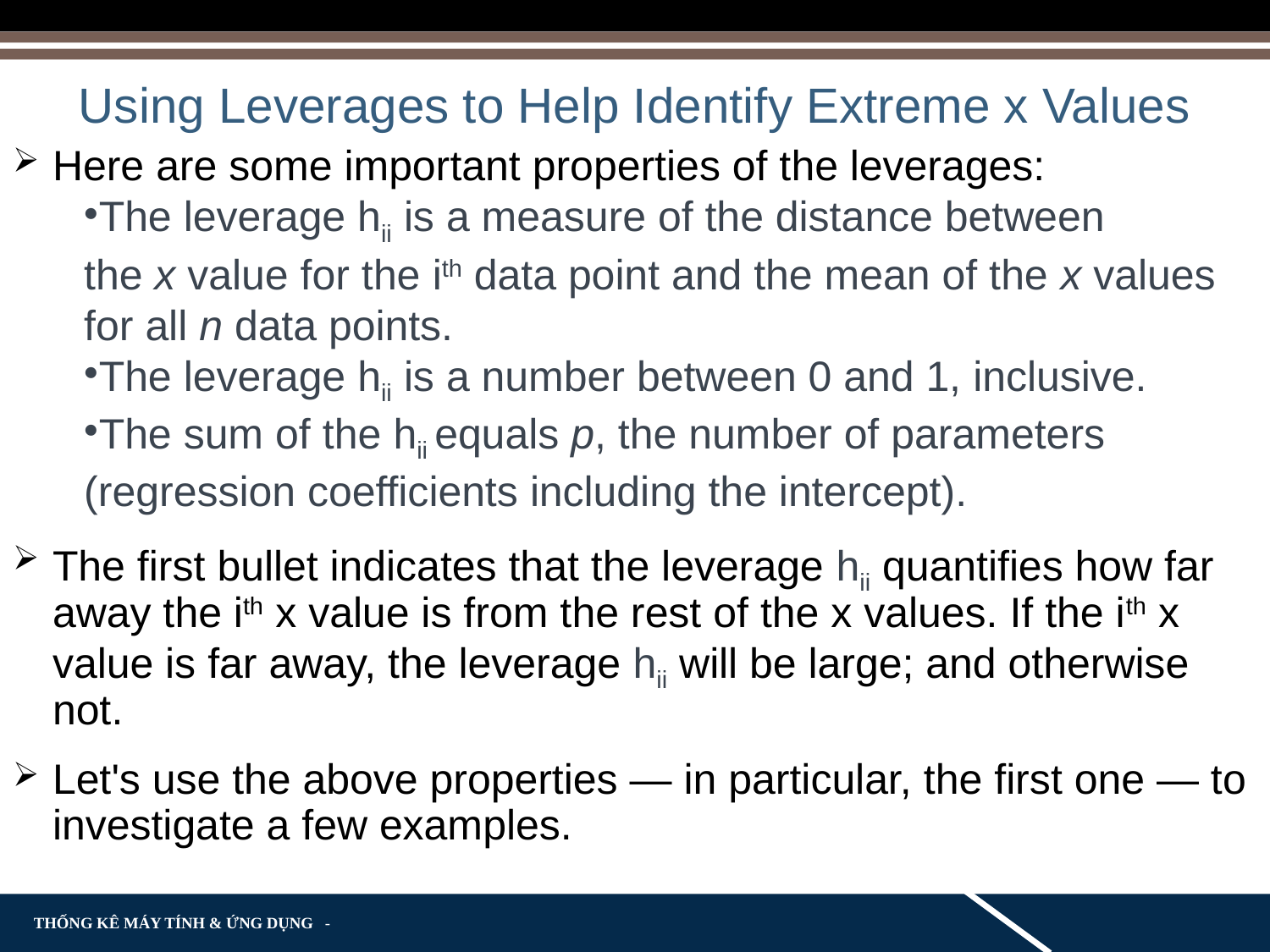

# Using Leverages to Help Identify Extreme x Values
Here are some important properties of the leverages:
The leverage hii is a measure of the distance between the x value for the ith data point and the mean of the x values for all n data points.
The leverage hii is a number between 0 and 1, inclusive.
The sum of the hii equals p, the number of parameters (regression coefficients including the intercept).
The first bullet indicates that the leverage hii quantifies how far away the ith x value is from the rest of the x values. If the ith x value is far away, the leverage hii will be large; and otherwise not.
Let's use the above properties — in particular, the first one — to investigate a few examples.